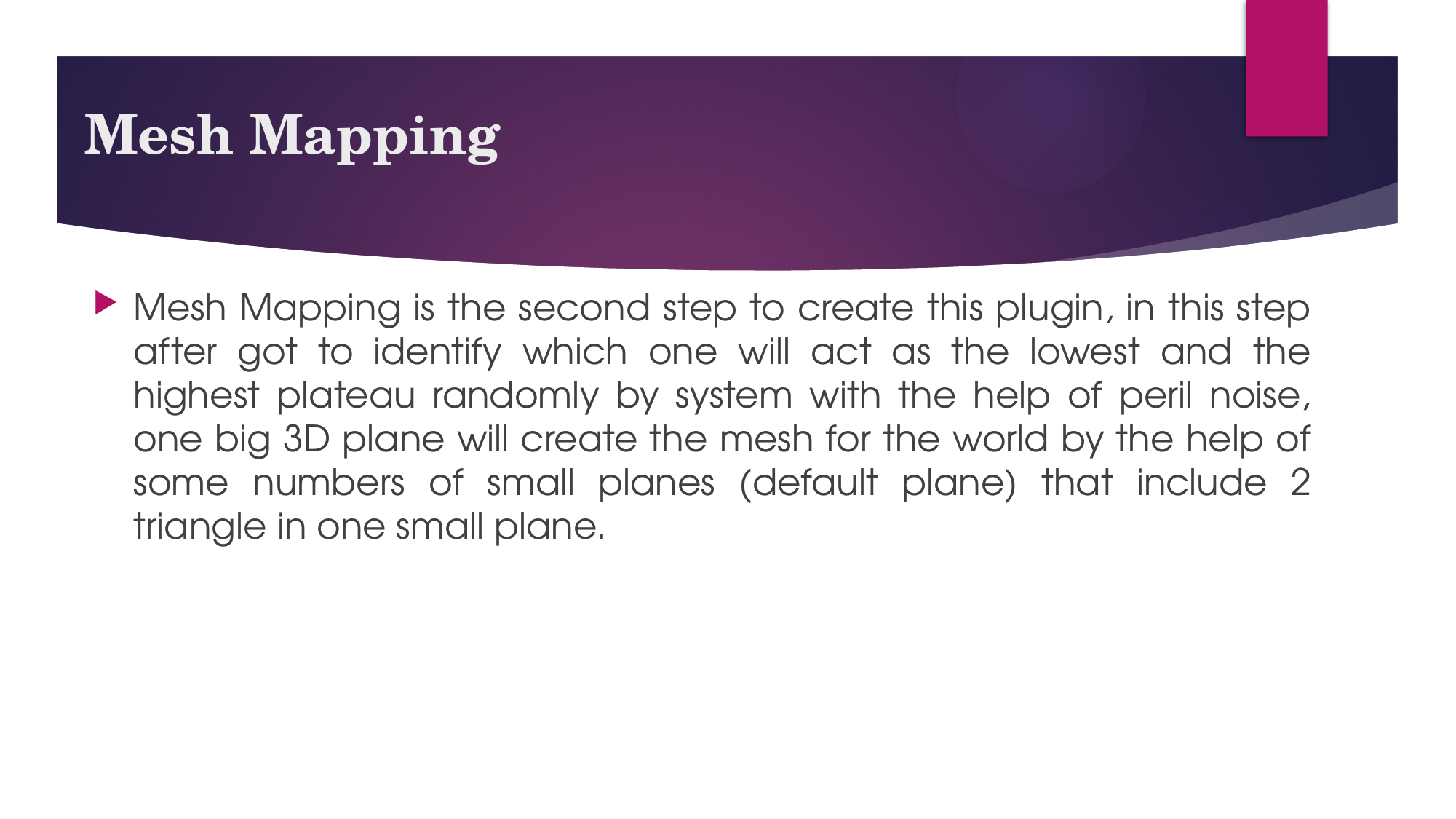

Mesh Mapping
Mesh Mapping is the second step to create this plugin, in this step after got to identify which one will act as the lowest and the highest plateau randomly by system with the help of peril noise, one big 3D plane will create the mesh for the world by the help of some numbers of small planes (default plane) that include 2 triangle in one small plane.